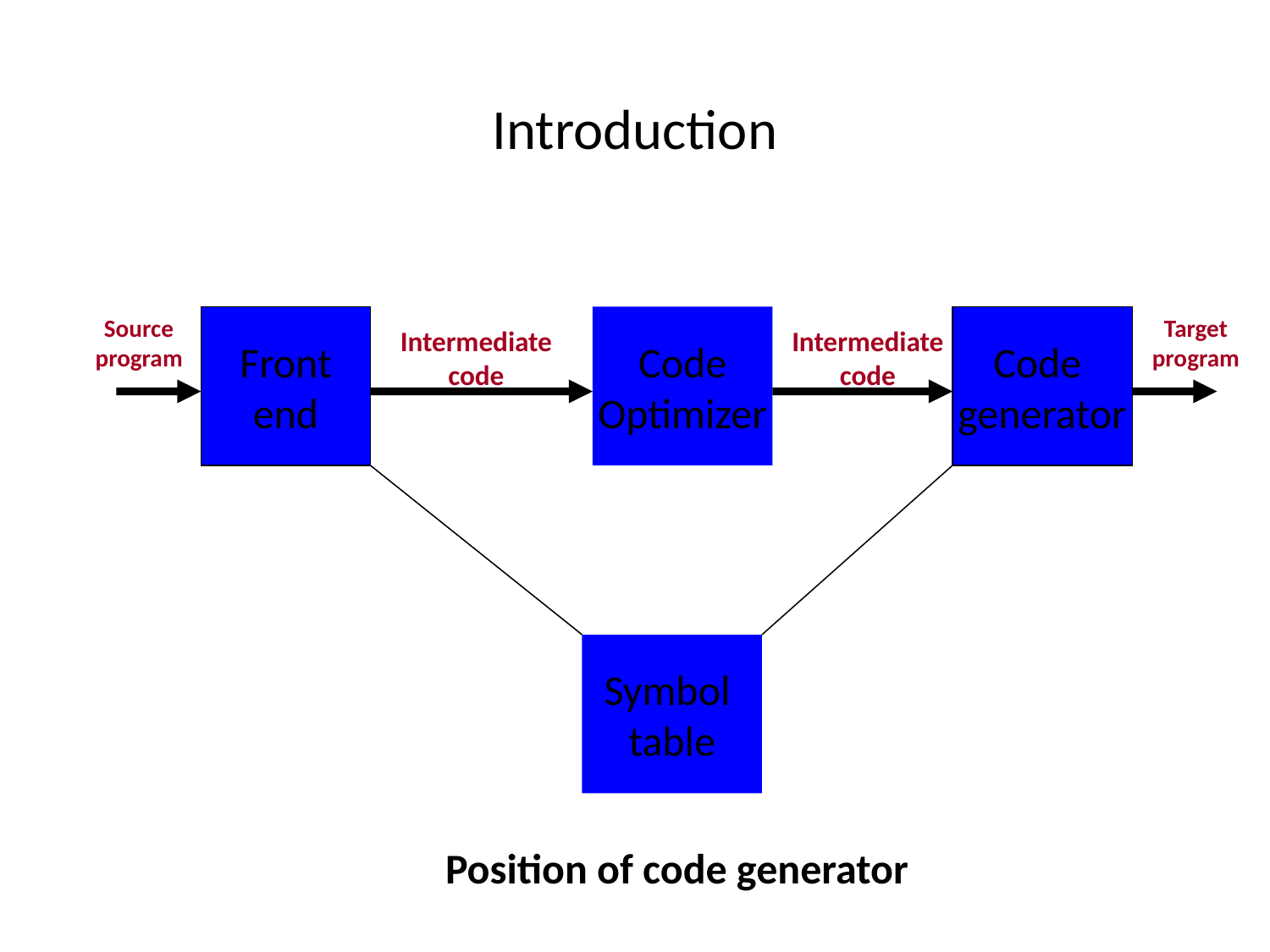

# Introduction
Target
program
Source
program
Front
end
Code
Optimizer
Code
generator
Intermediate code
Intermediate code

Symbol
table
                     Position of code generator